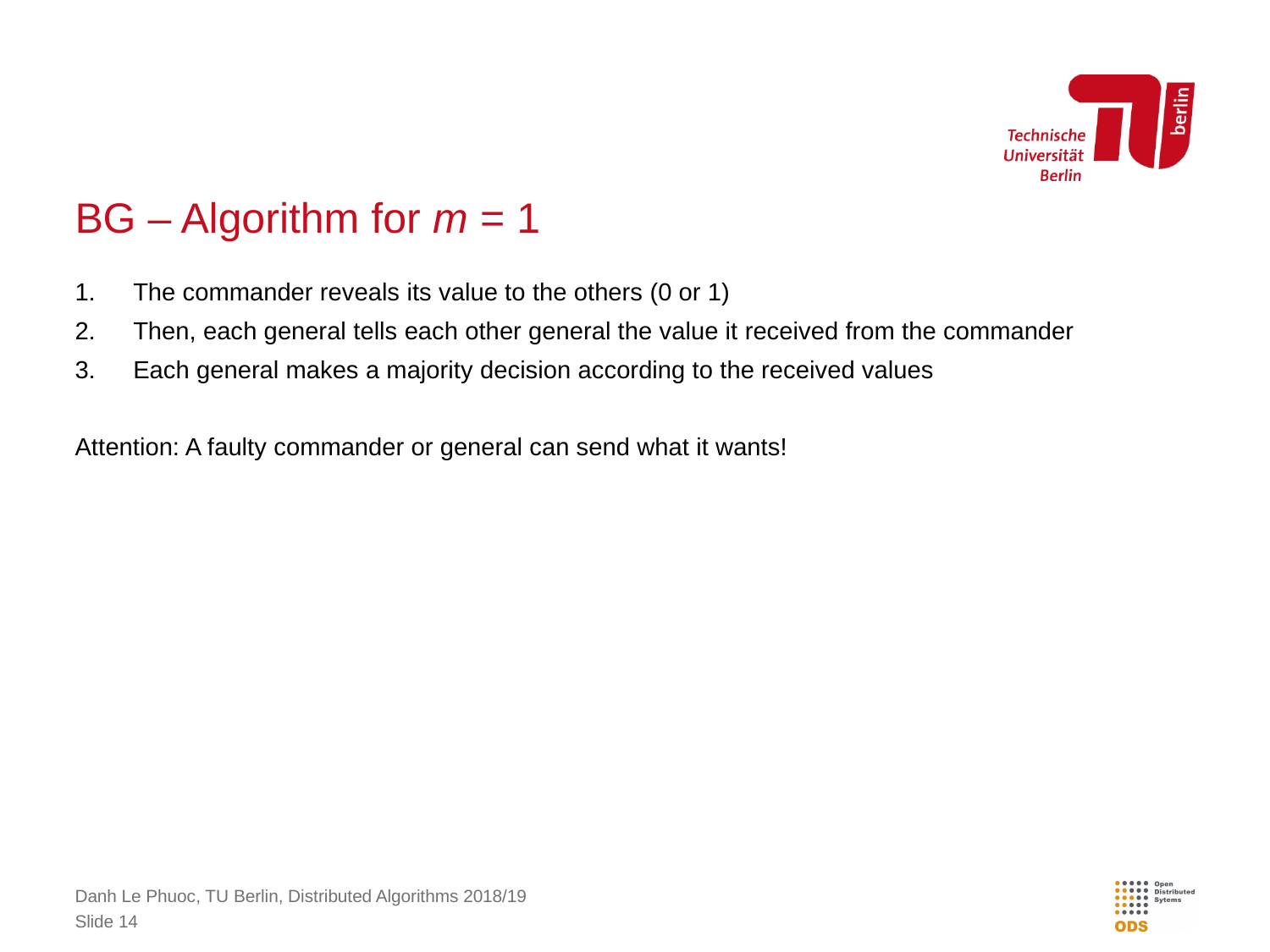

# BG – Algorithm for m = 1
The commander reveals its value to the others (0 or 1)
Then, each general tells each other general the value it received from the commander
Each general makes a majority decision according to the received values

Attention: A faulty commander or general can send what it wants!
Danh Le Phuoc, TU Berlin, Distributed Algorithms 2018/19
Slide 14